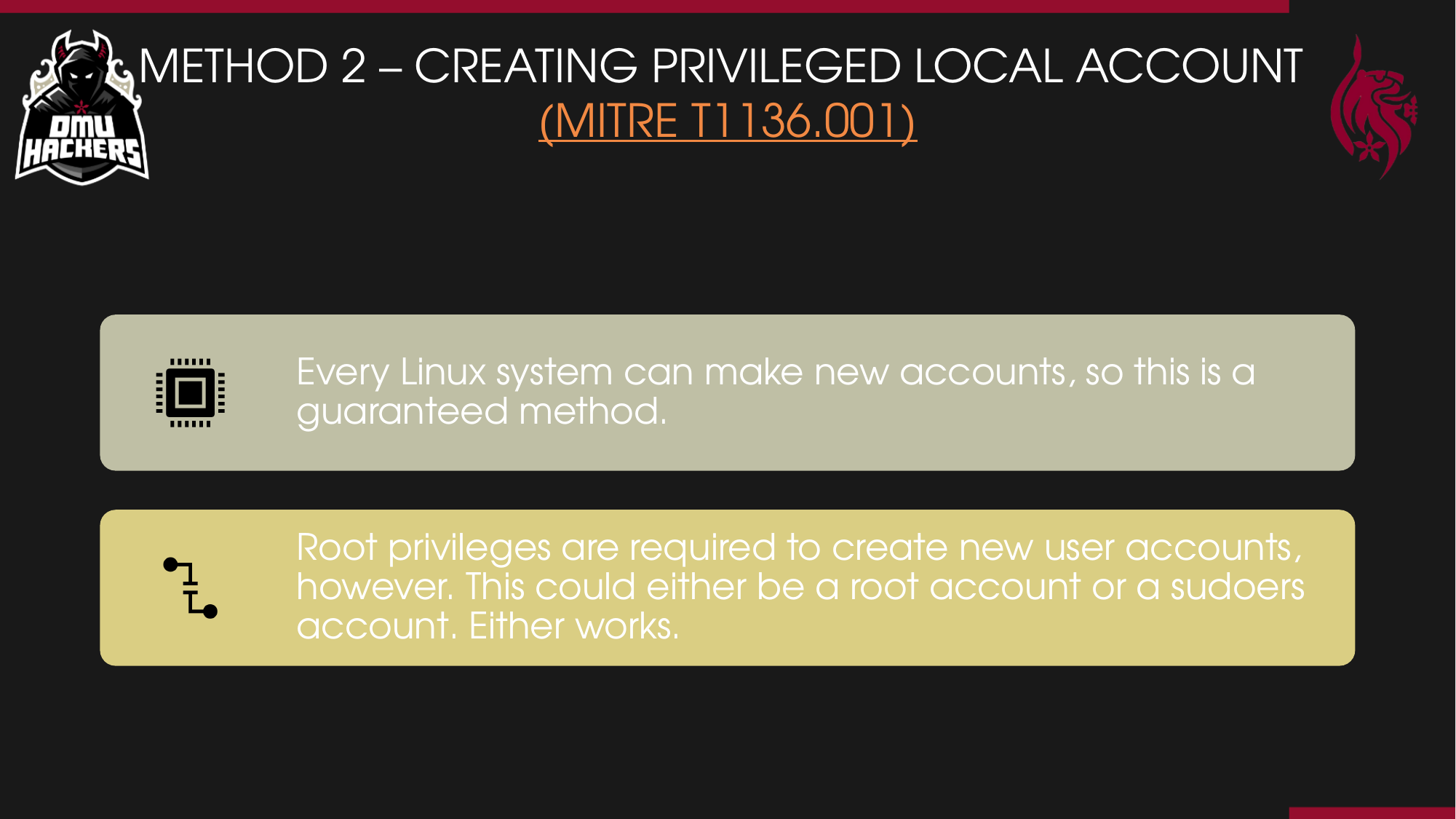

# METHOD 2 – CREATING PRIVILEGED LOCAL ACCOUNT (MITRE T1136.001)

Every Linux system can make new accounts, so this is a guaranteed method.

Root privileges are required to create new user accounts, however. This could either be a root account or a sudoers account. Either works.